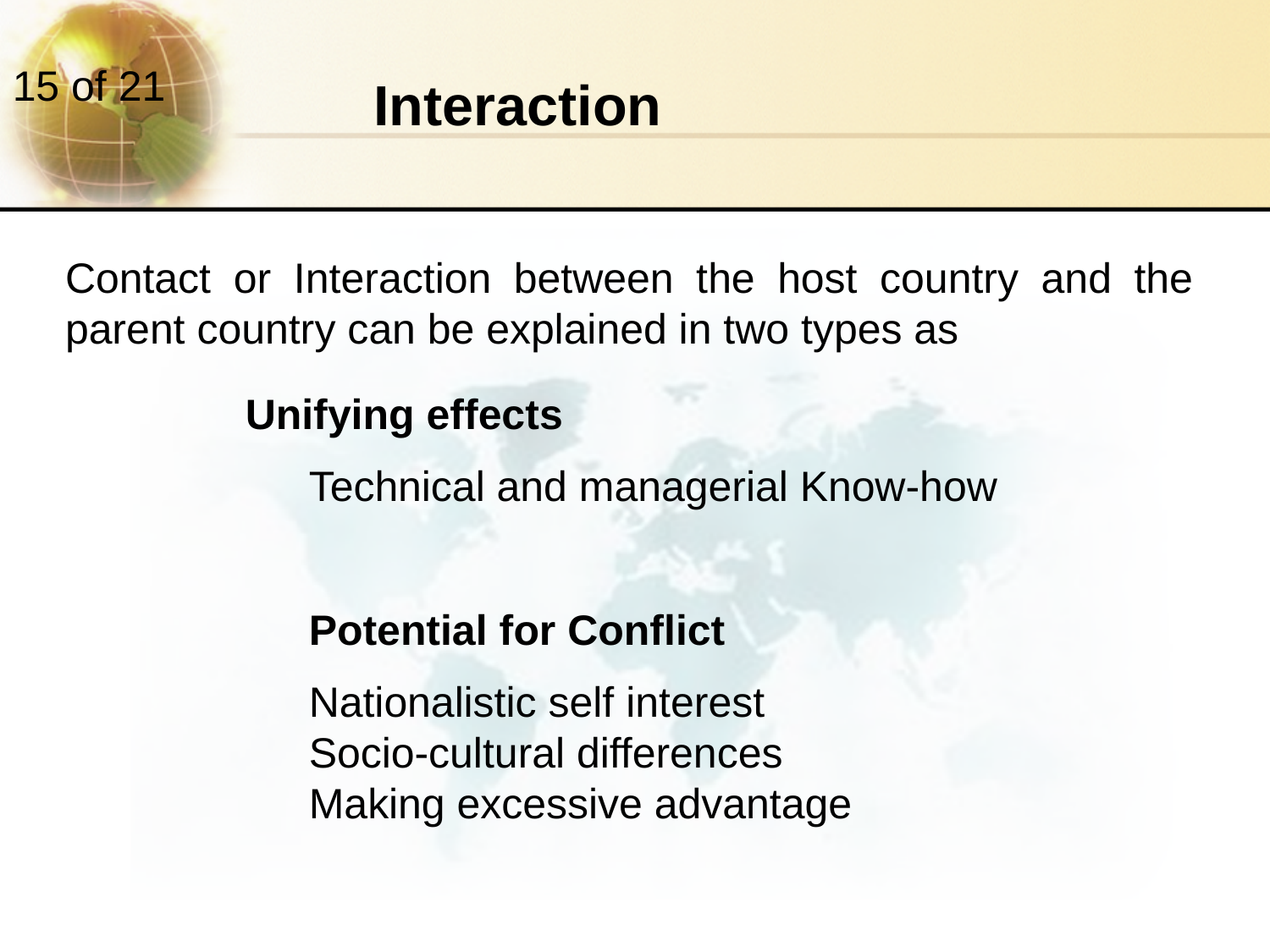

Interaction
Contact or Interaction between the host country and the parent country can be explained in two types as
Unifying effects
Technical and managerial Know-how

Potential for Conflict
Nationalistic self interest
Socio-cultural differences
Making excessive advantage